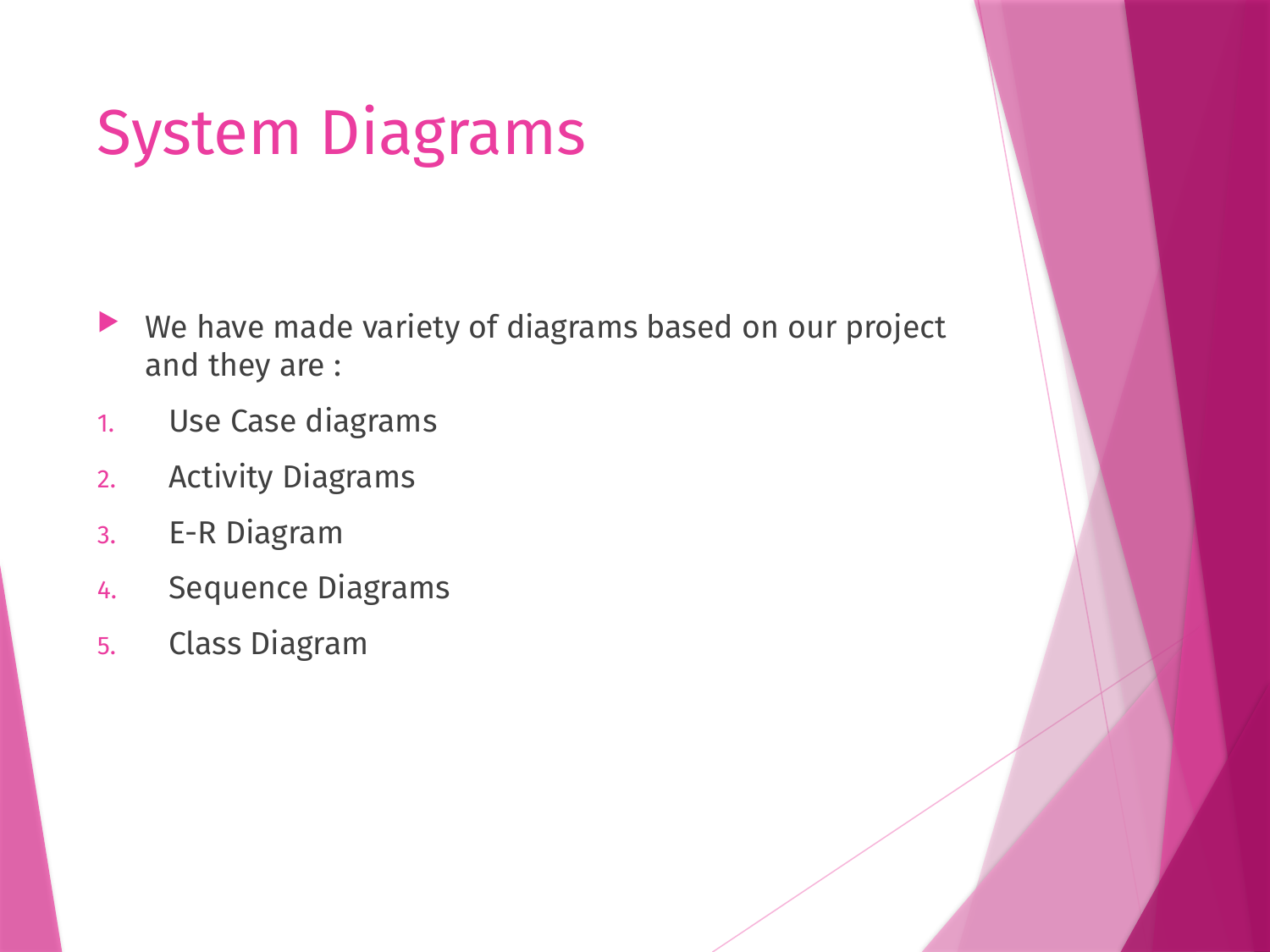

# System Diagrams
We have made variety of diagrams based on our project and they are :
Use Case diagrams
Activity Diagrams
E-R Diagram
Sequence Diagrams
Class Diagram